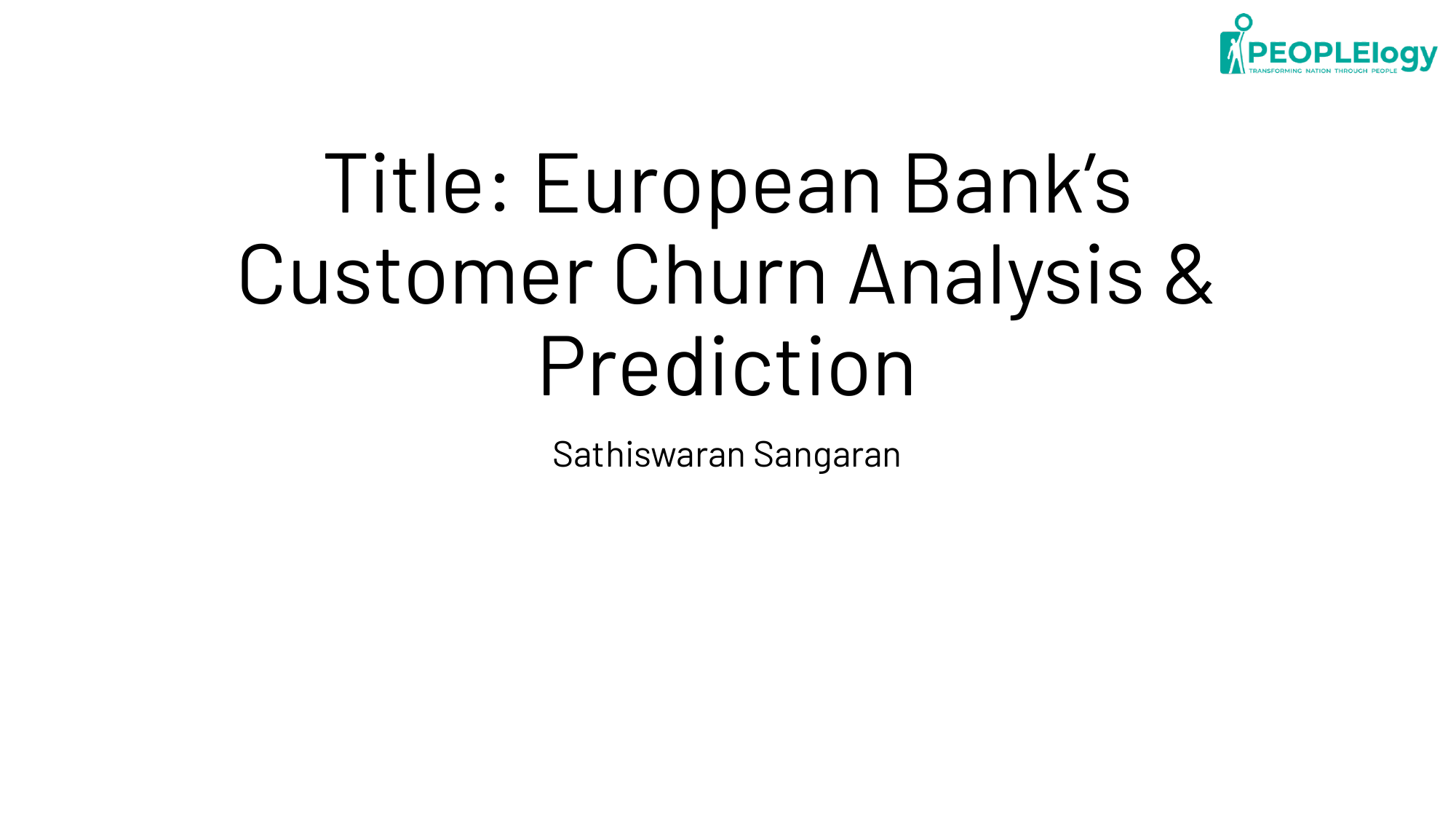

# Title: European Bank’s Customer Churn Analysis & Prediction
Sathiswaran Sangaran